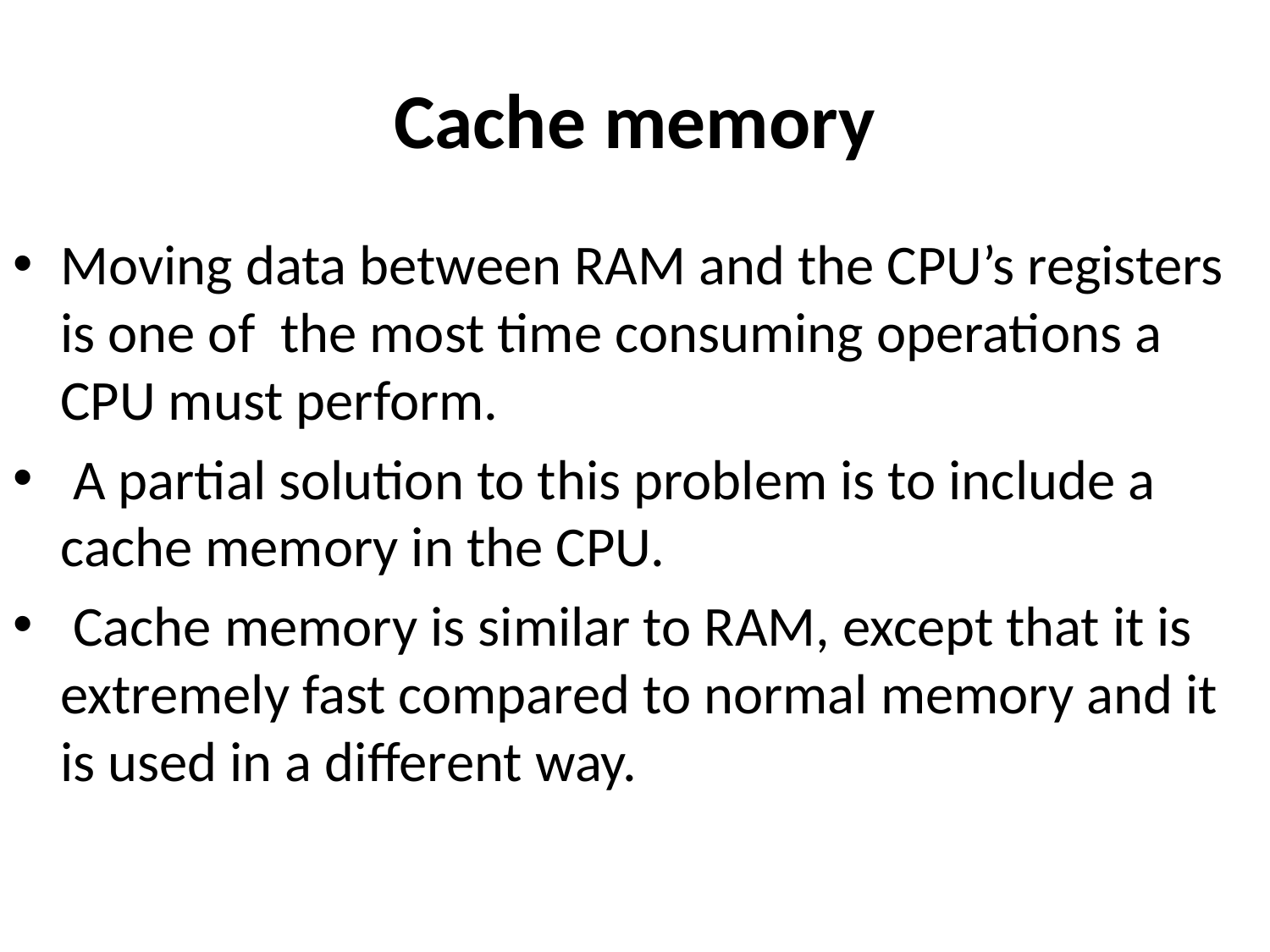

# Cache memory
Moving data between RAM and the CPU’s registers is one of  the most time consuming operations a CPU must perform.
 A partial solution to this problem is to include a cache memory in the CPU.
 Cache memory is similar to RAM, except that it is extremely fast compared to normal memory and it is used in a different way.